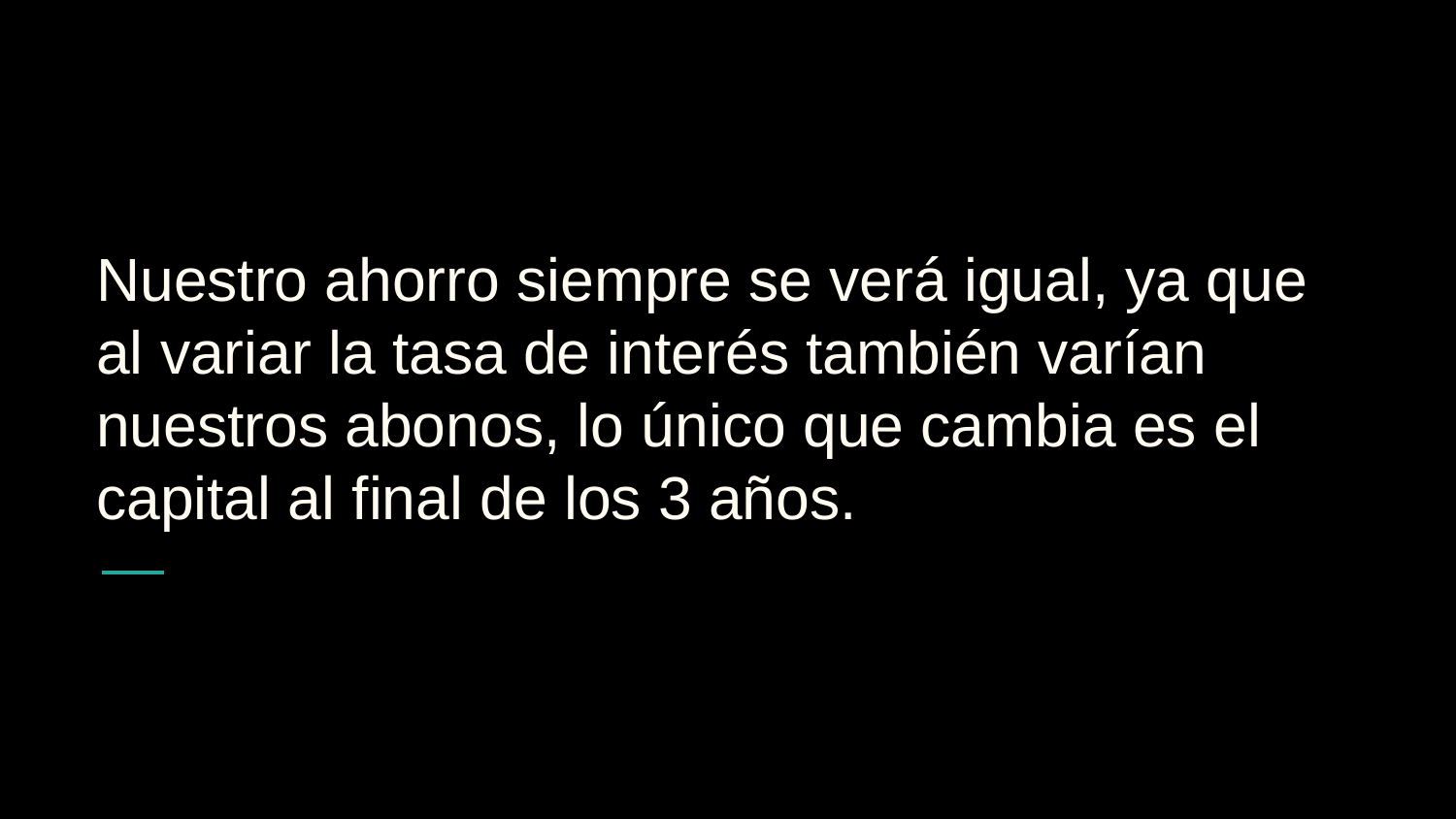

# Nuestro ahorro siempre se verá igual, ya que al variar la tasa de interés también varían nuestros abonos, lo único que cambia es el capital al final de los 3 años.